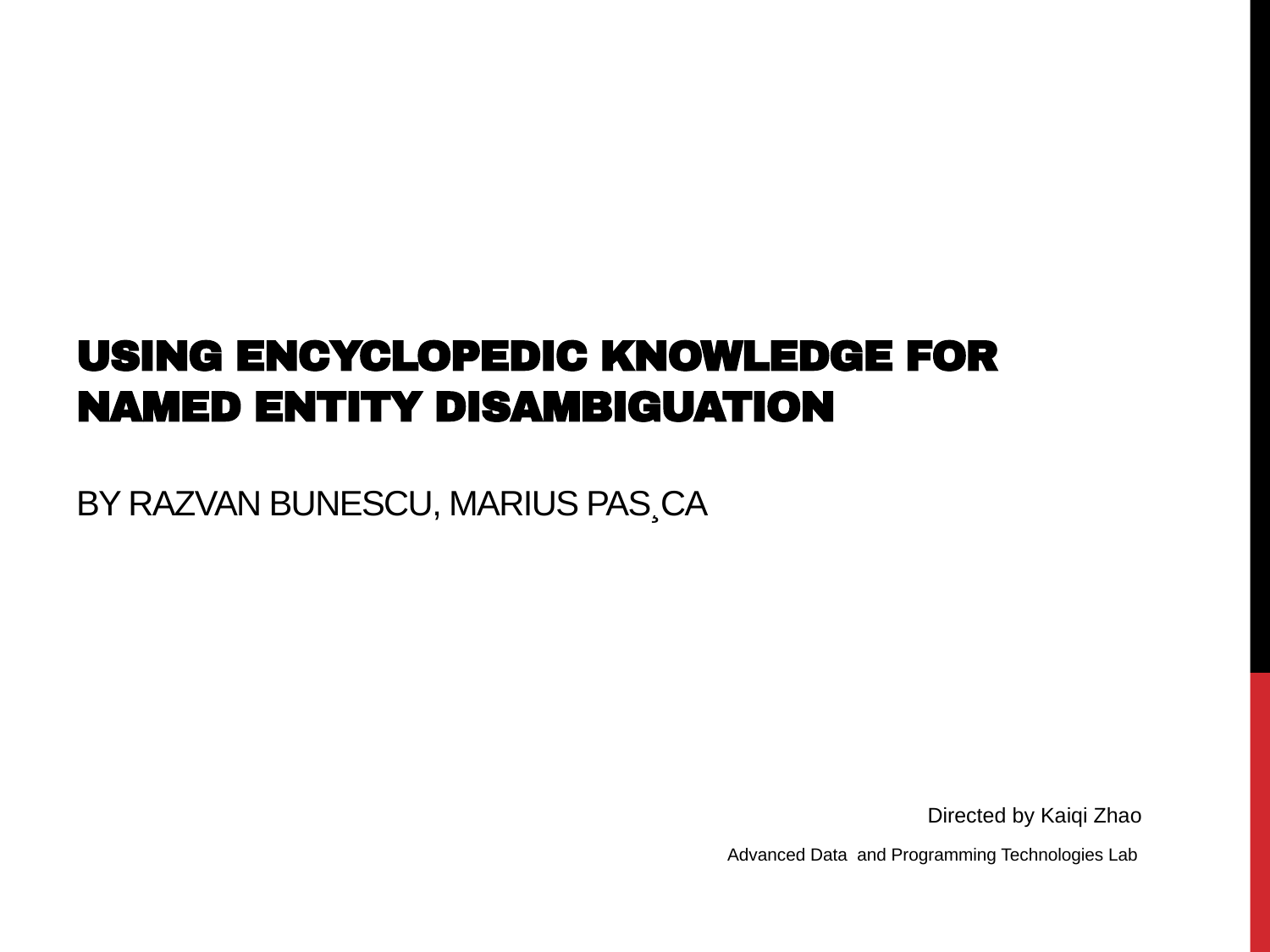

# Using Encyclopedic Knowledge for Named Entity Disambiguation by Razvan Bunescu, Marius Pas¸ca

Directed by Kaiqi Zhao
Advanced Data  and Programming Technologies Lab